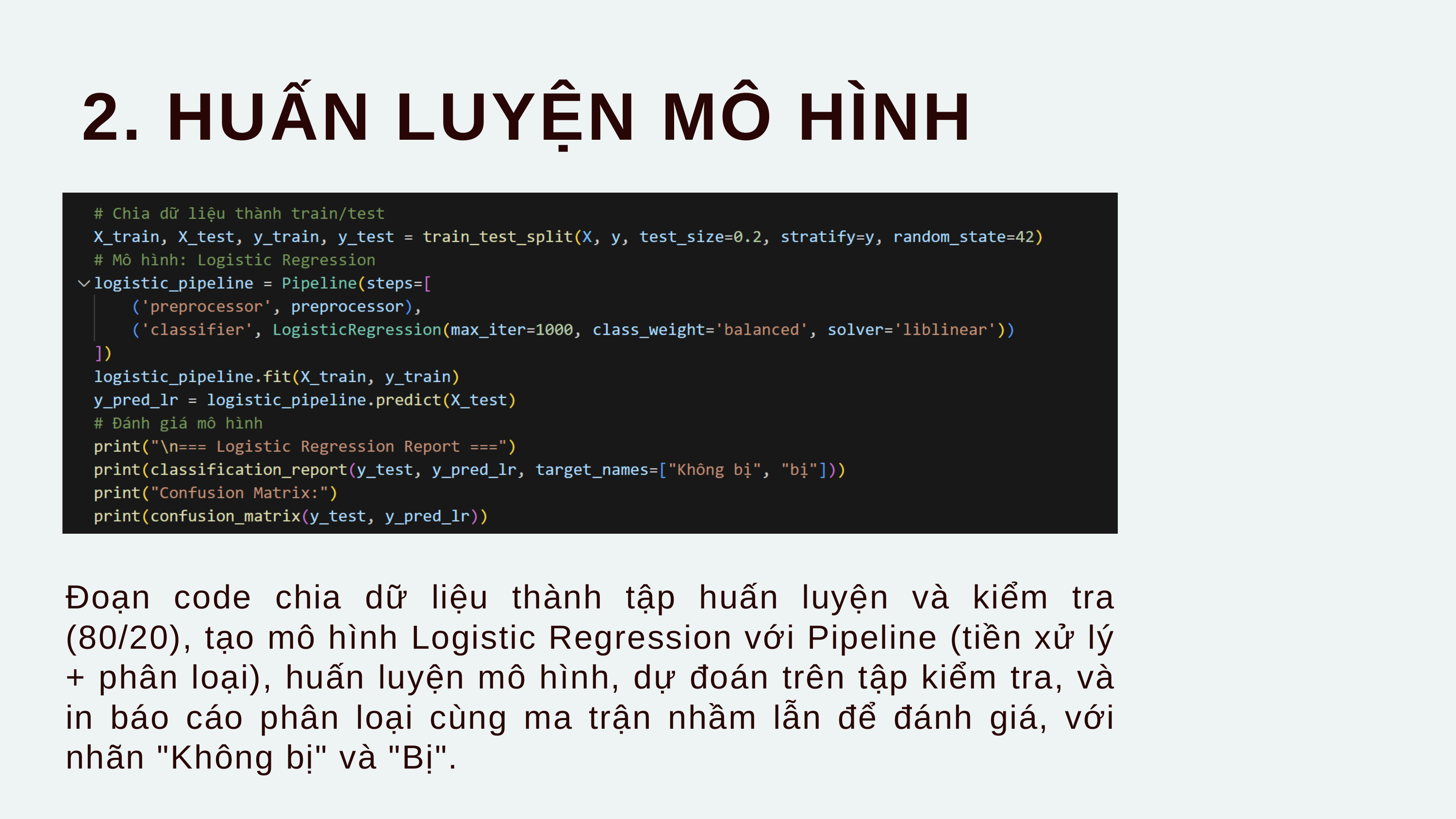

2. HUẤN LUYỆN MÔ HÌNH

Đoạn code chia dữ liệu thành tập huấn luyện và kiểm tra (80/20), tạo mô hình Logistic Regression với Pipeline (tiền xử lý + phân loại), huấn luyện mô hình, dự đoán trên tập kiểm tra, và in báo cáo phân loại cùng ma trận nhầm lẫn để đánh giá, với nhãn "Không bị" và "Bị".